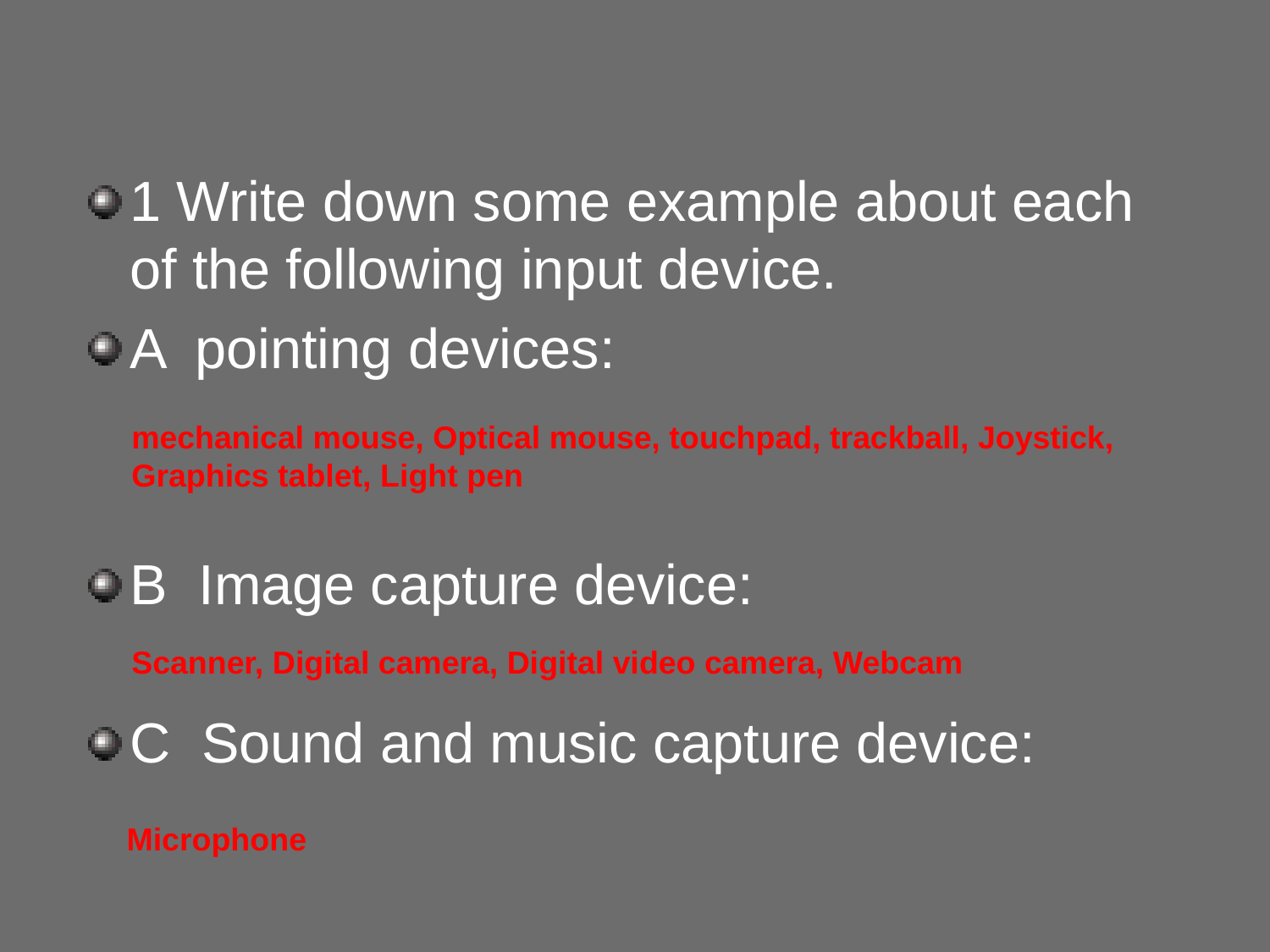

1 Write down some example about each of the following input device.
A  pointing devices:

B  Image capture device:

C  Sound and music capture device:

mechanical mouse, Optical mouse, touchpad, trackball, Joystick, Graphics tablet, Light pen
Scanner, Digital camera, Digital video camera, Webcam
Microphone